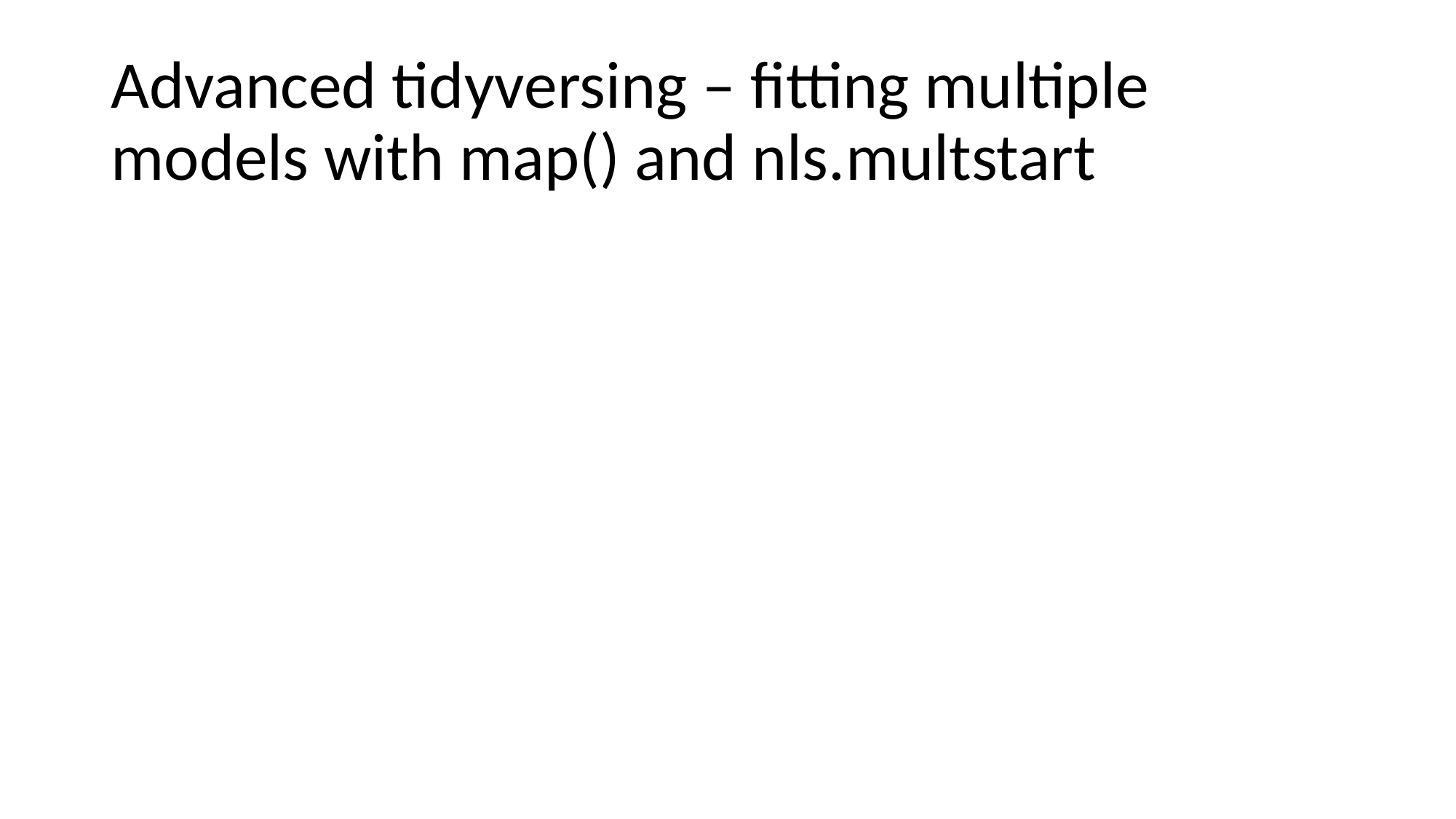

# Advanced tidyversing – fitting multiple models with map() and nls.multstart